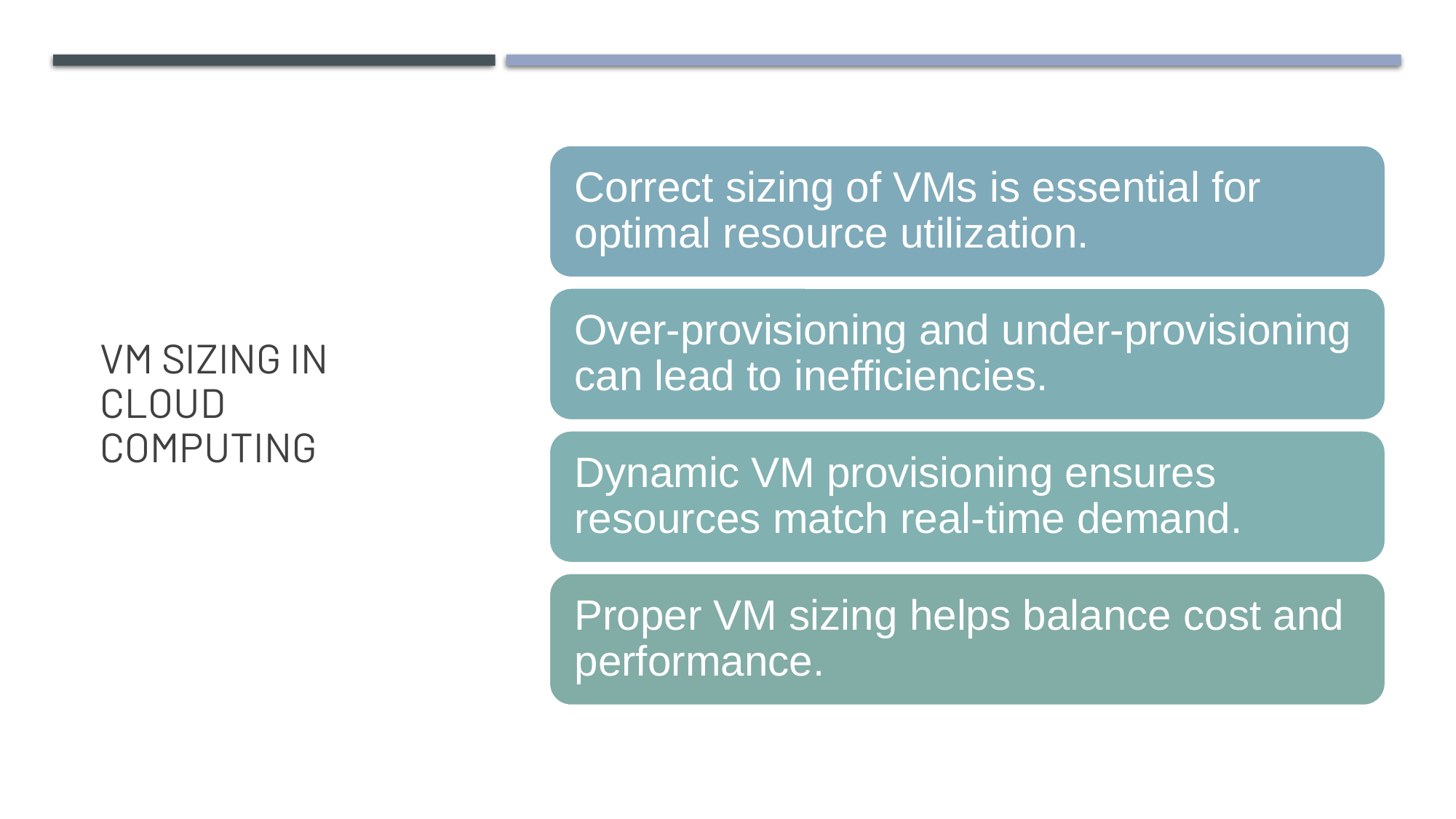

# VM Sizing in Cloud Computing
Correct sizing of VMs is essential for optimal resource utilization.
Over-provisioning and under-provisioning can lead to inefficiencies.
Dynamic VM provisioning ensures resources match real-time demand.
Proper VM sizing helps balance cost and performance.